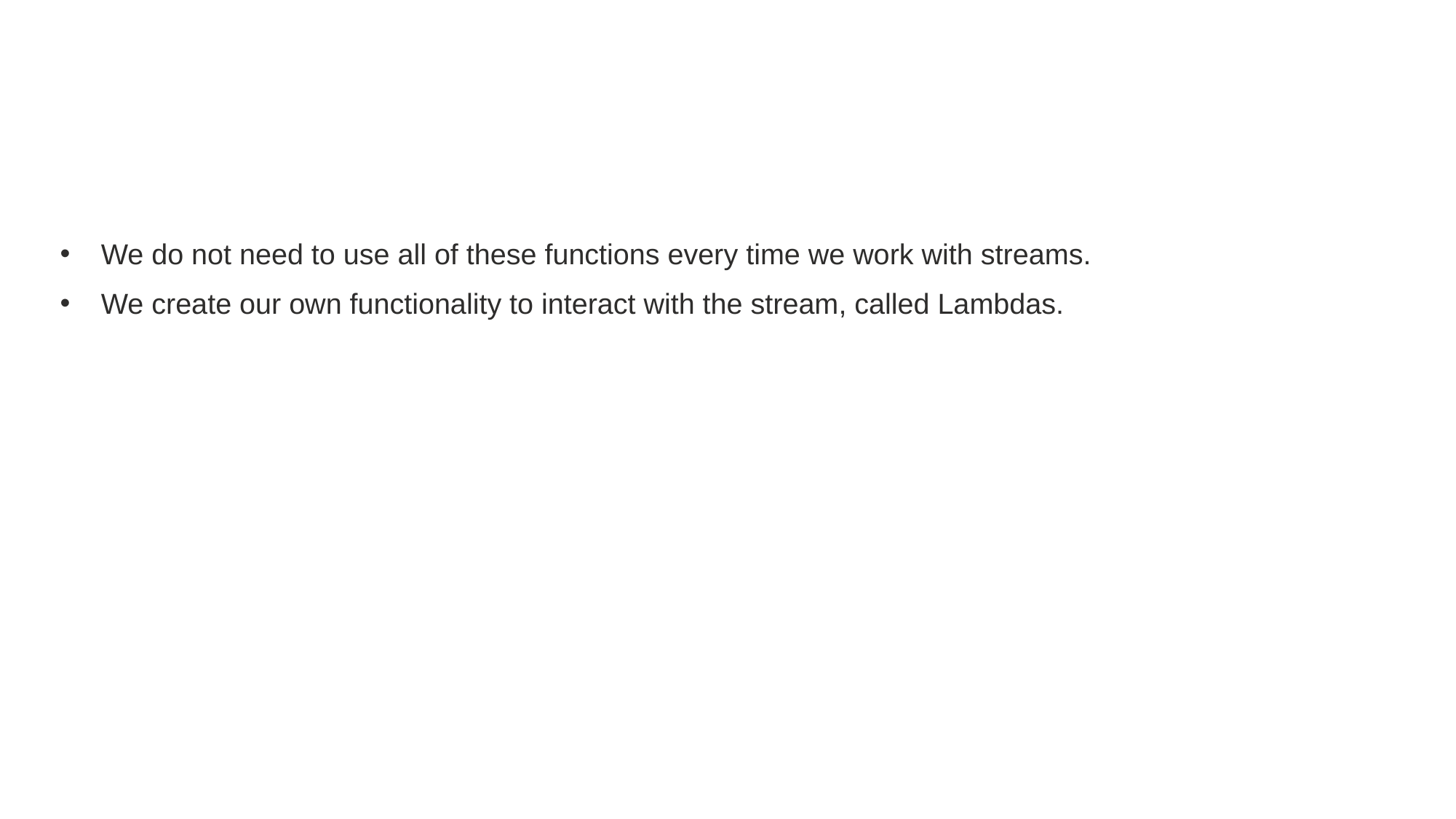

We do not need to use all of these functions every time we work with streams.
We create our own functionality to interact with the stream, called Lambdas.